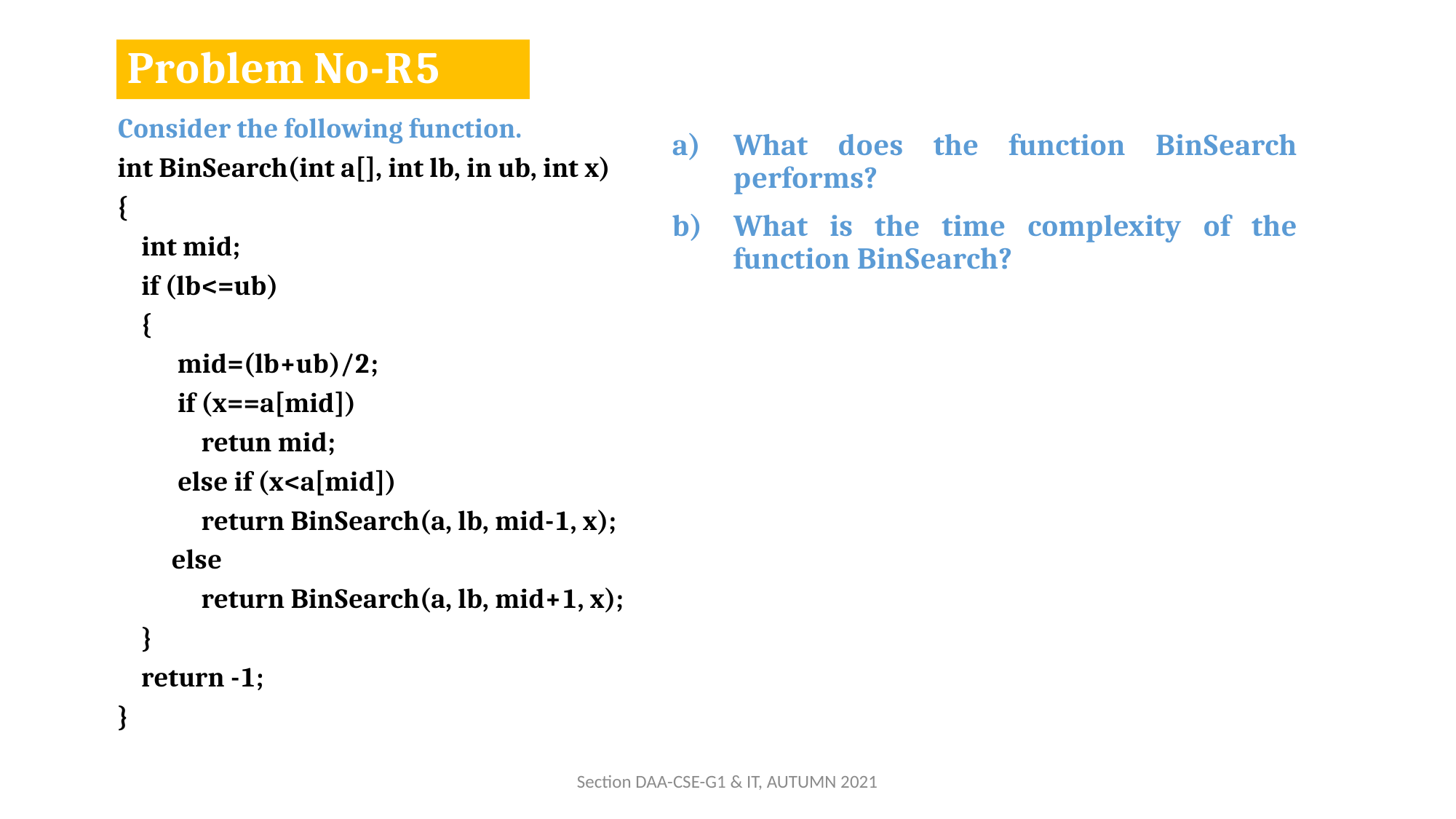

# Problem No-R5
Consider the following function.
int BinSearch(int a[], int lb, in ub, int x)
{
    int mid;
    if (lb<=ub)
    {
          mid=(lb+ub)/2;
          if (x==a[mid])
              retun mid;
          else if (x<a[mid])
              return BinSearch(a, lb, mid-1, x);
         else
              return BinSearch(a, lb, mid+1, x);
    }
    return -1;
}
What does the function BinSearch performs?
What is the time complexity of the function BinSearch?

Section DAA-CSE-G1 & IT, AUTUMN 2021
30